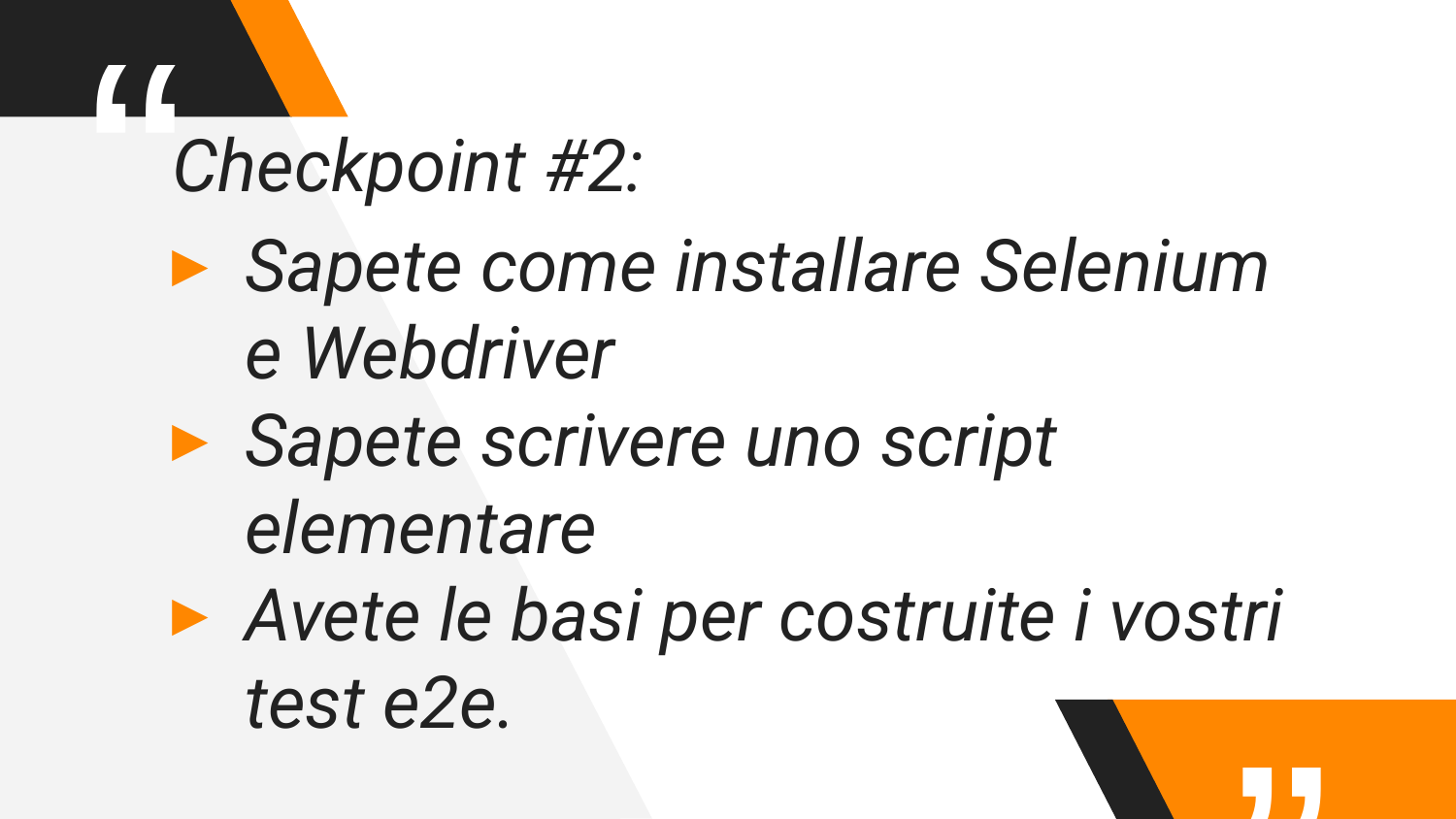

Checkpoint #2:
Sapete come installare Selenium e Webdriver
Sapete scrivere uno script elementare
Avete le basi per costruite i vostri test e2e.